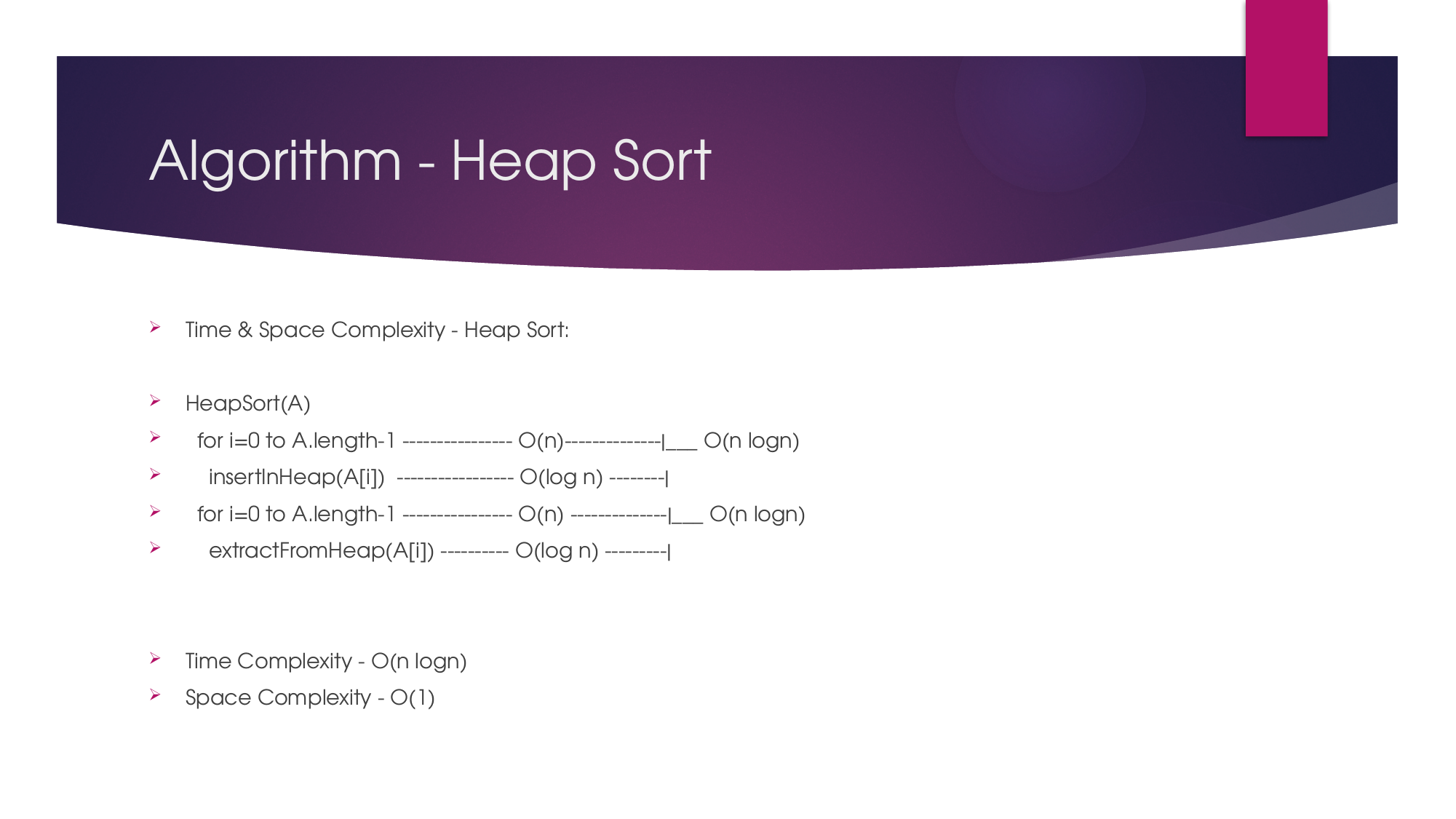

# Algorithm - Heap Sort
Time & Space Complexity - Heap Sort:

HeapSort(A)
  for i=0 to A.length-1 ---------------- O(n)--------------|___ O(n logn)
    insertInHeap(A[i])  ----------------- O(log n) --------|
  for i=0 to A.length-1 ---------------- O(n) --------------|___ O(n logn)
    extractFromHeap(A[i]) ---------- O(log n) ---------|

Time Complexity - O(n logn)
Space Complexity - O(1)